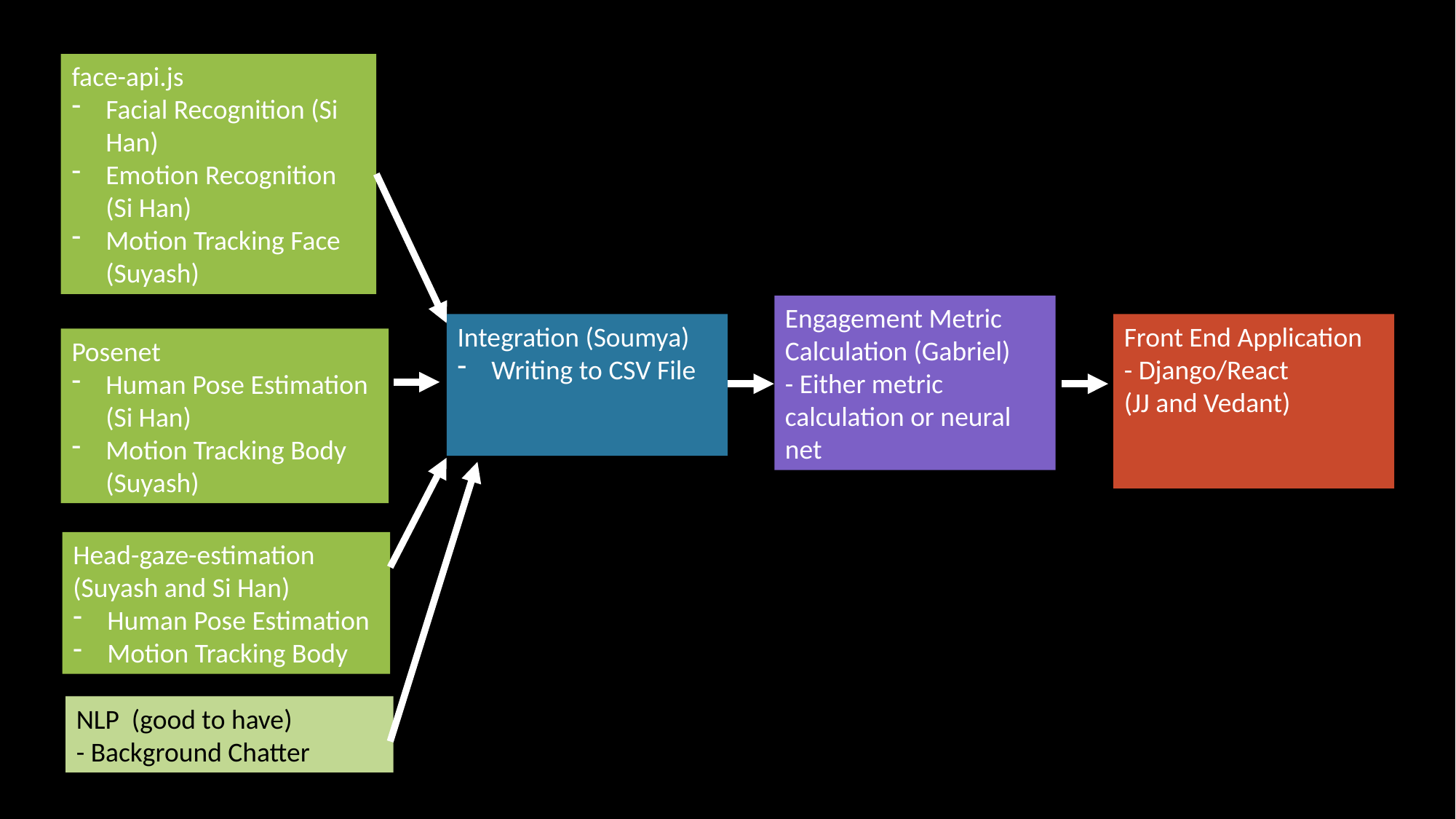

face-api.js
Facial Recognition (Si Han)
Emotion Recognition (Si Han)
Motion Tracking Face (Suyash)
Engagement Metric Calculation (Gabriel)
- Either metric calculation or neural net
Front End Application
- Django/React
(JJ and Vedant)

Integration (Soumya)
Writing to CSV File

Posenet
Human Pose Estimation (Si Han)
Motion Tracking Body (Suyash)
Head-gaze-estimation (Suyash and Si Han)
Human Pose Estimation
Motion Tracking Body
NLP  (good to have)
- Background Chatter